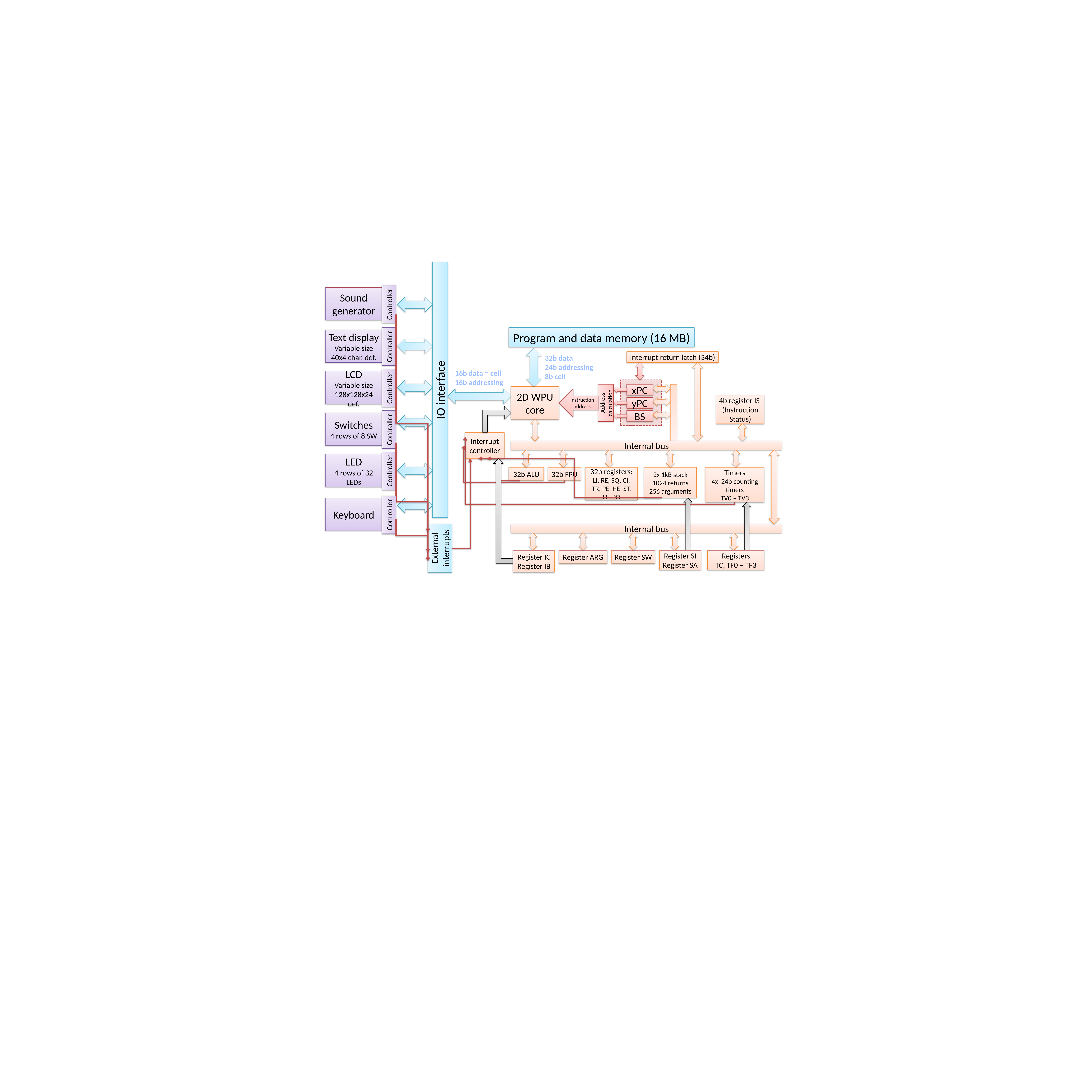

Sound generator
Controller
Program and data memory (16 MB)

Text display
Variable size
40x4 char. def.
Controller

32b data
24b addressing
8b cell
Interrupt return latch (34b)

16b data = cell
16b addressing

LCD
Variable size
128x128x24 def.

Controller
IO interface
xPC

2D WPU core

Instruction address

Address
calculation
4b register IS
(Instruction Status)
yPC

BS

Switches
4 rows of 8 SW

Controller

Interrupt controller
Internal bus

LED
4 rows of 32 LEDs

Controller
32b ALU
32b FPU
32b registers:
LI, RE, SQ, CI, TR, PE, HE, ST, EL, PO
2x 1kB stack
1024 returns
256 arguments
Timers
4x  24b counting timers
TV0 – TV3

Keyboard

Controller
Internal bus

External interrupts
Register IC
Register IB
Register ARG
Register SW
Register SI
Register SA
Registers
TC, TF0 – TF3